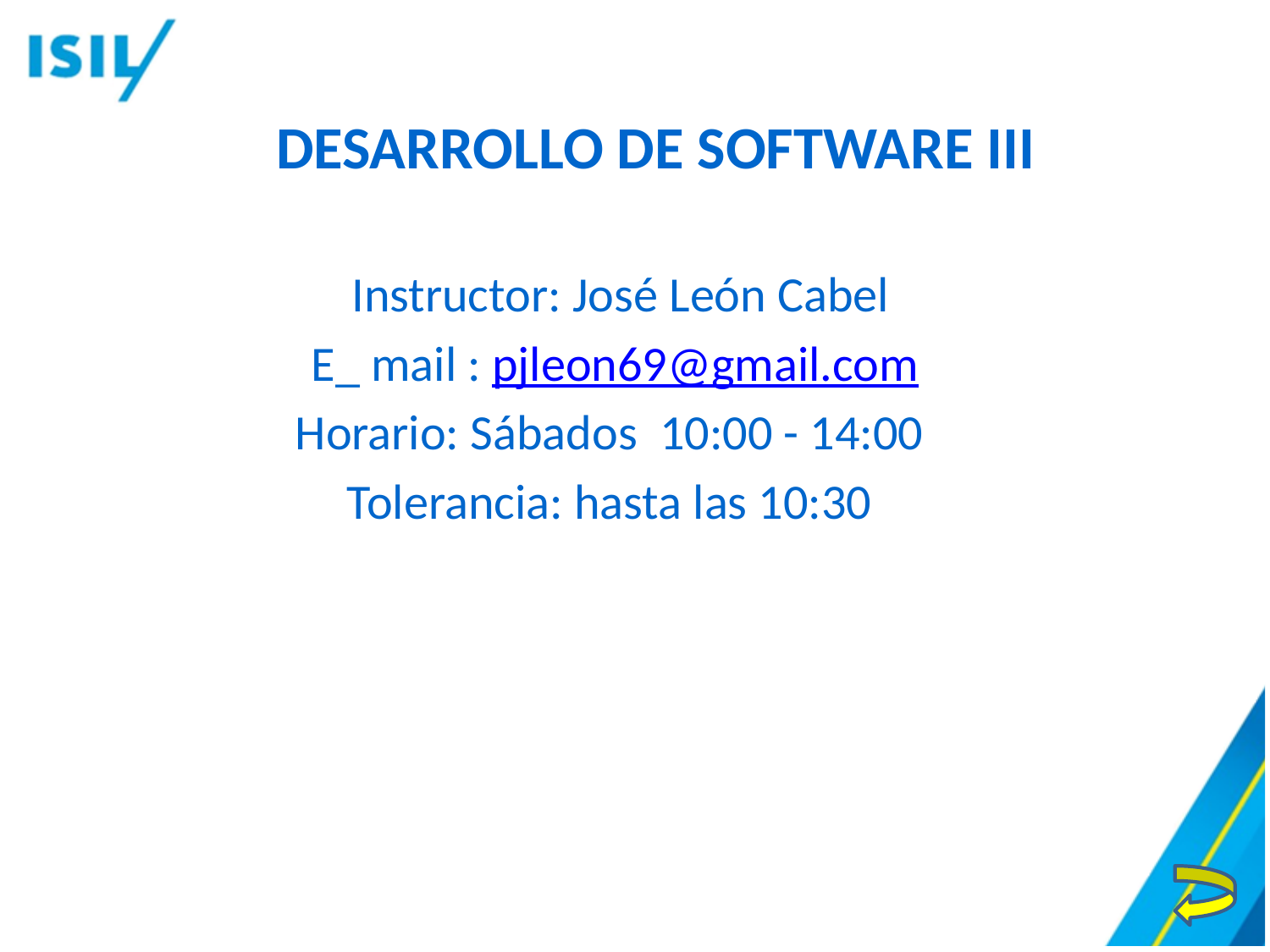

# DESARROLLO DE SOFTWARE III
 Instructor: José León Cabel
E_ mail : pjleon69@gmail.com
Horario: Sábados  10:00 - 14:00
Tolerancia: hasta las 10:30